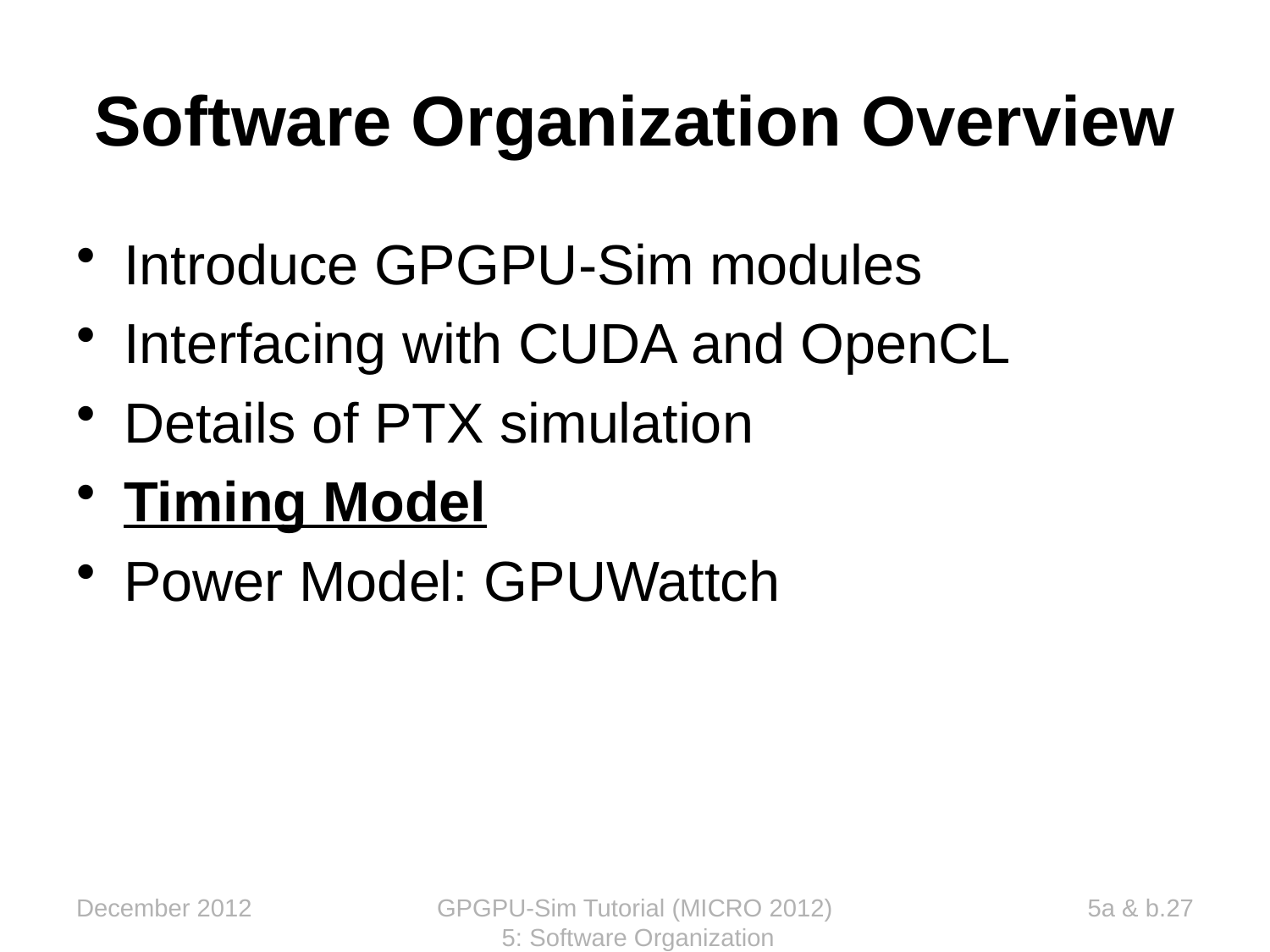

Software Organization Overview
Introduce GPGPU-Sim modules
Interfacing with CUDA and OpenCL
Details of PTX simulation
Timing Model
Power Model: GPUWattch
December 2012
GPGPU-Sim Tutorial (MICRO 2012)  5: Software Organization
5a & b.27